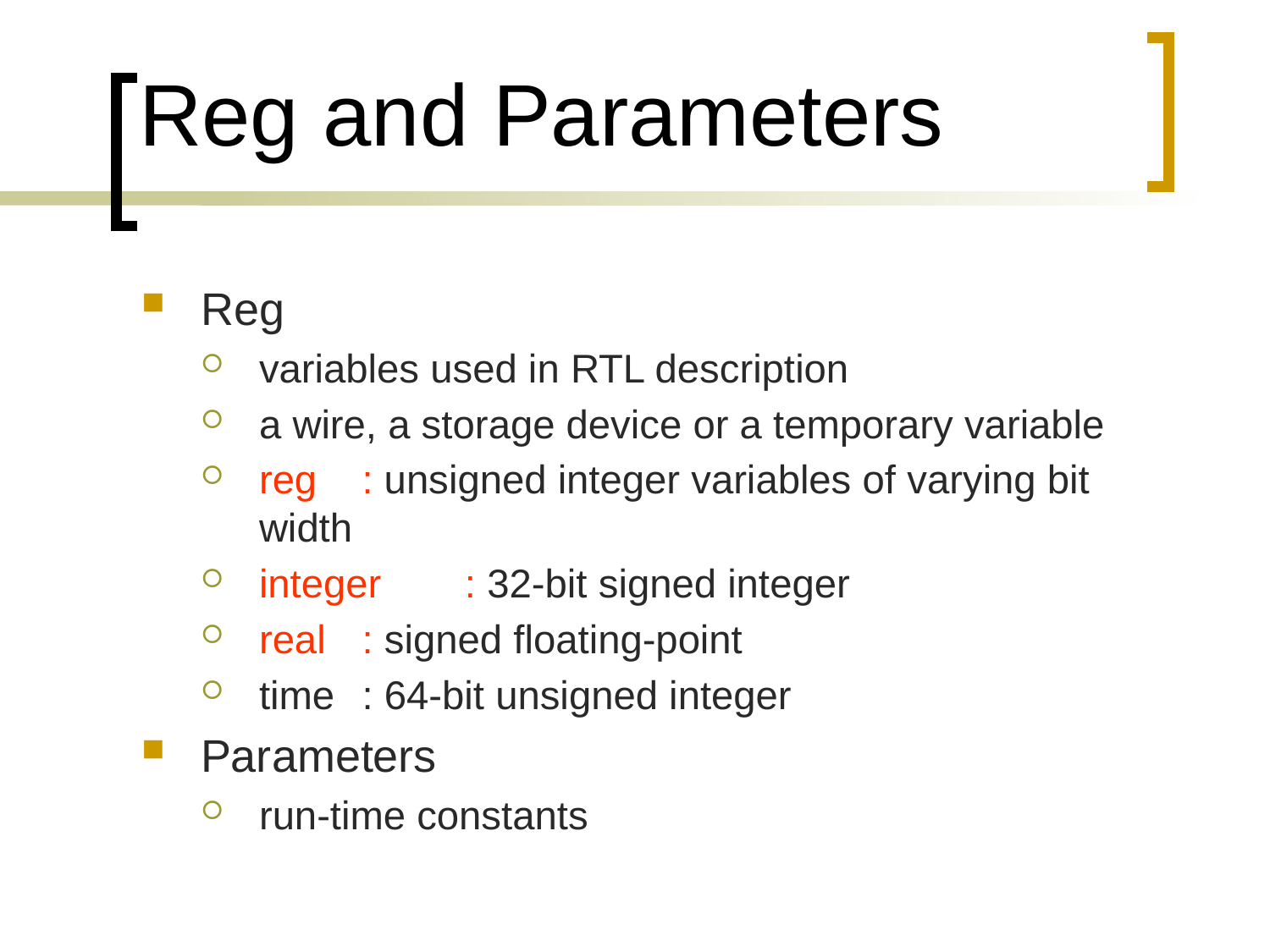

# Reg and Parameters
Reg
variables used in RTL description
a wire, a storage device or a temporary variable
reg	: unsigned integer variables of varying bit width
integer	: 32-bit signed integer
real	: signed floating-point
time	: 64-bit unsigned integer
Parameters
run-time constants